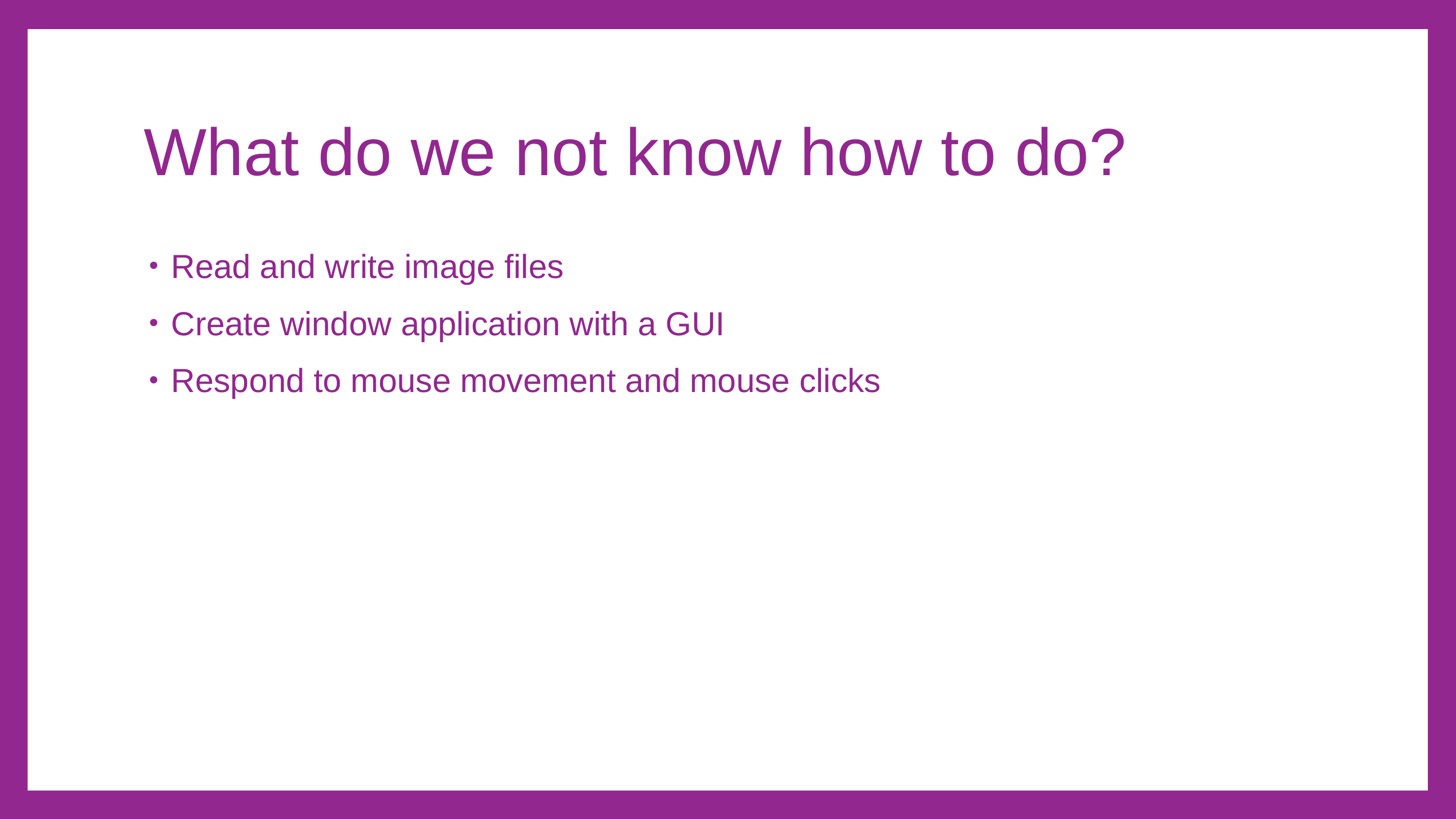

# What do we not know how to do?
Read and write image files
Create window application with a GUI
Respond to mouse movement and mouse clicks